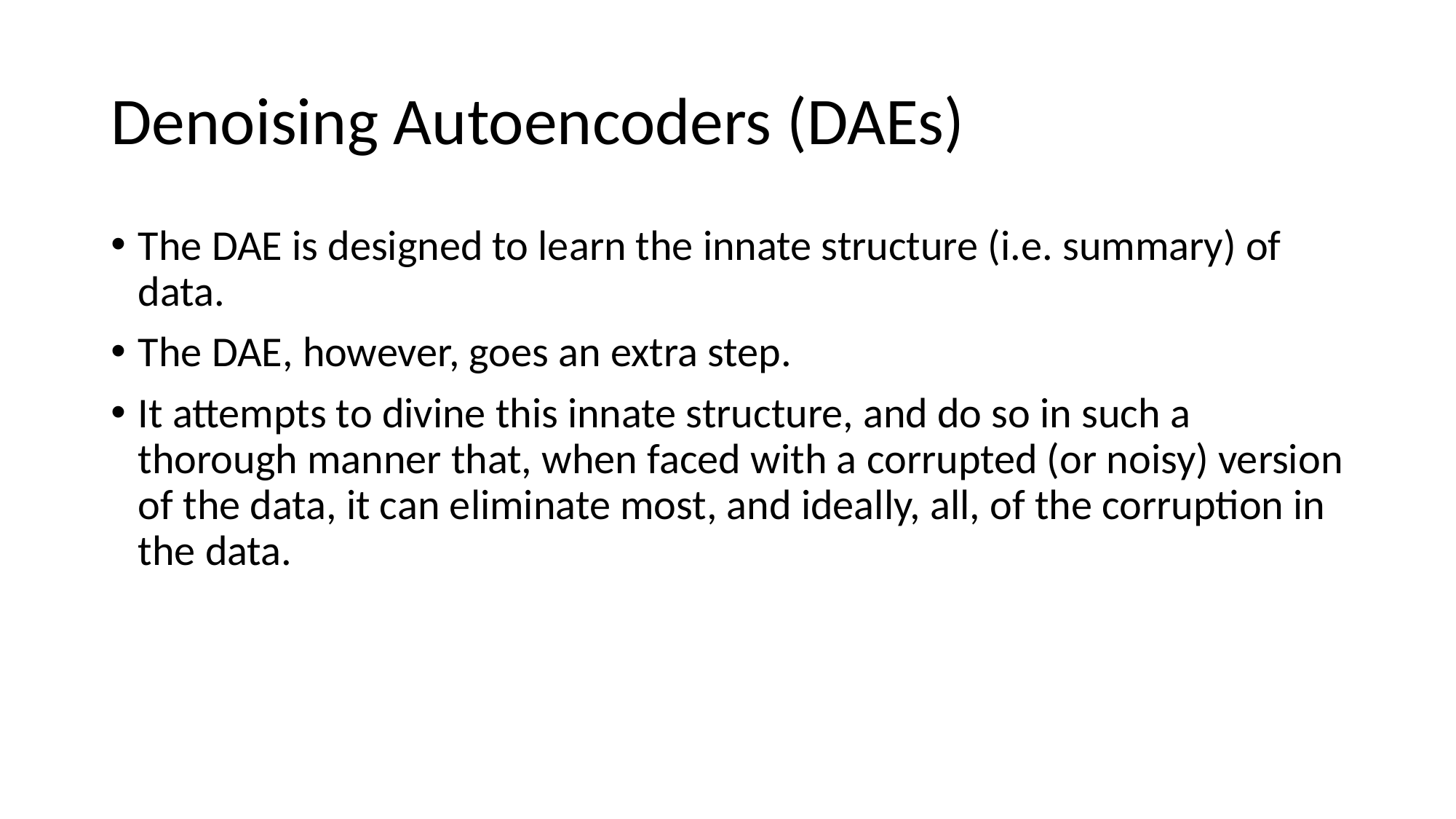

# Denoising Autoencoders (DAEs)
The DAE is designed to learn the innate structure (i.e. summary) of data.
The DAE, however, goes an extra step.
It attempts to divine this innate structure, and do so in such a thorough manner that, when faced with a corrupted (or noisy) version of the data, it can eliminate most, and ideally, all, of the corruption in the data.